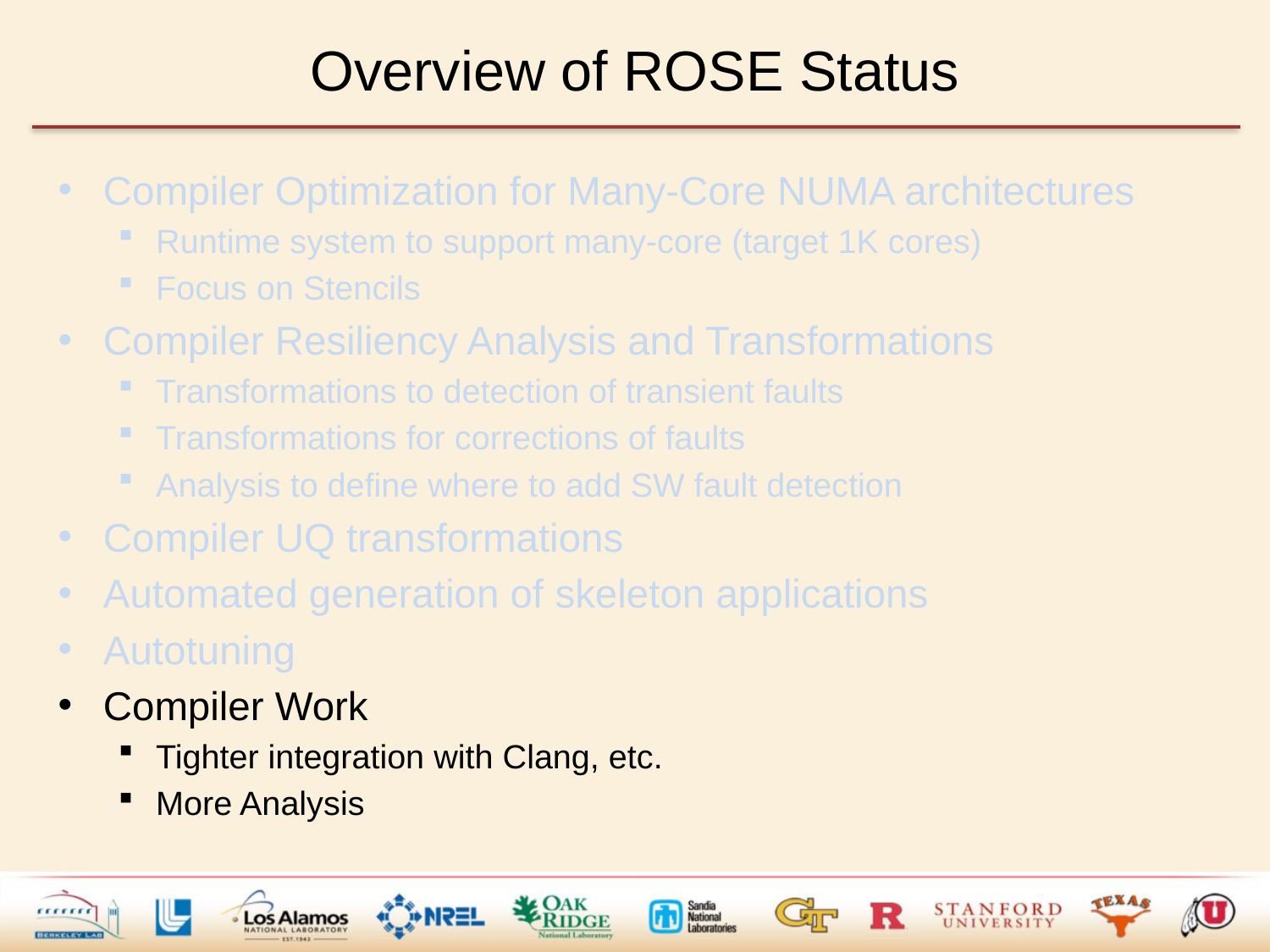

# Overview of ROSE Status
Compiler Optimization for Many-Core NUMA architectures
Runtime system to support many-core (target 1K cores)
Focus on Stencils
Compiler Resiliency Analysis and Transformations
Transformations to detection of transient faults
Transformations for corrections of faults
Analysis to define where to add SW fault detection
Compiler UQ transformations
Automated generation of skeleton applications
Autotuning
Compiler Work
Tighter integration with Clang, etc.
More Analysis